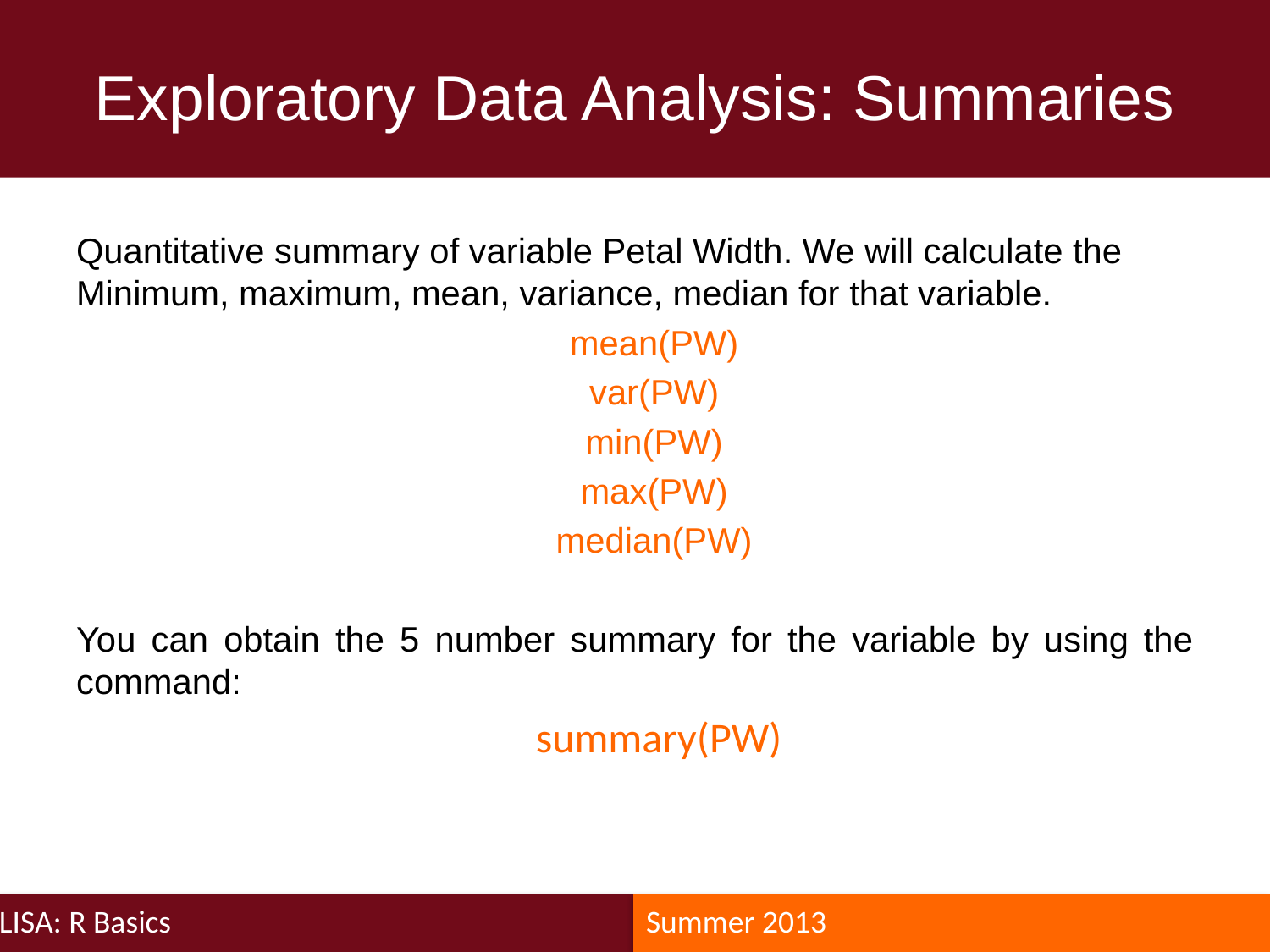

Exploratory Data Analysis: Summaries

Quantitative summary of variable Petal Width. We will calculate the Minimum, maximum, mean, variance, median for that variable.
mean(PW)
var(PW)
min(PW)
max(PW)
median(PW)

You can obtain the 5 number summary for the variable by using the command:
 summary(PW)

LISA: R Basics
Summer 2013